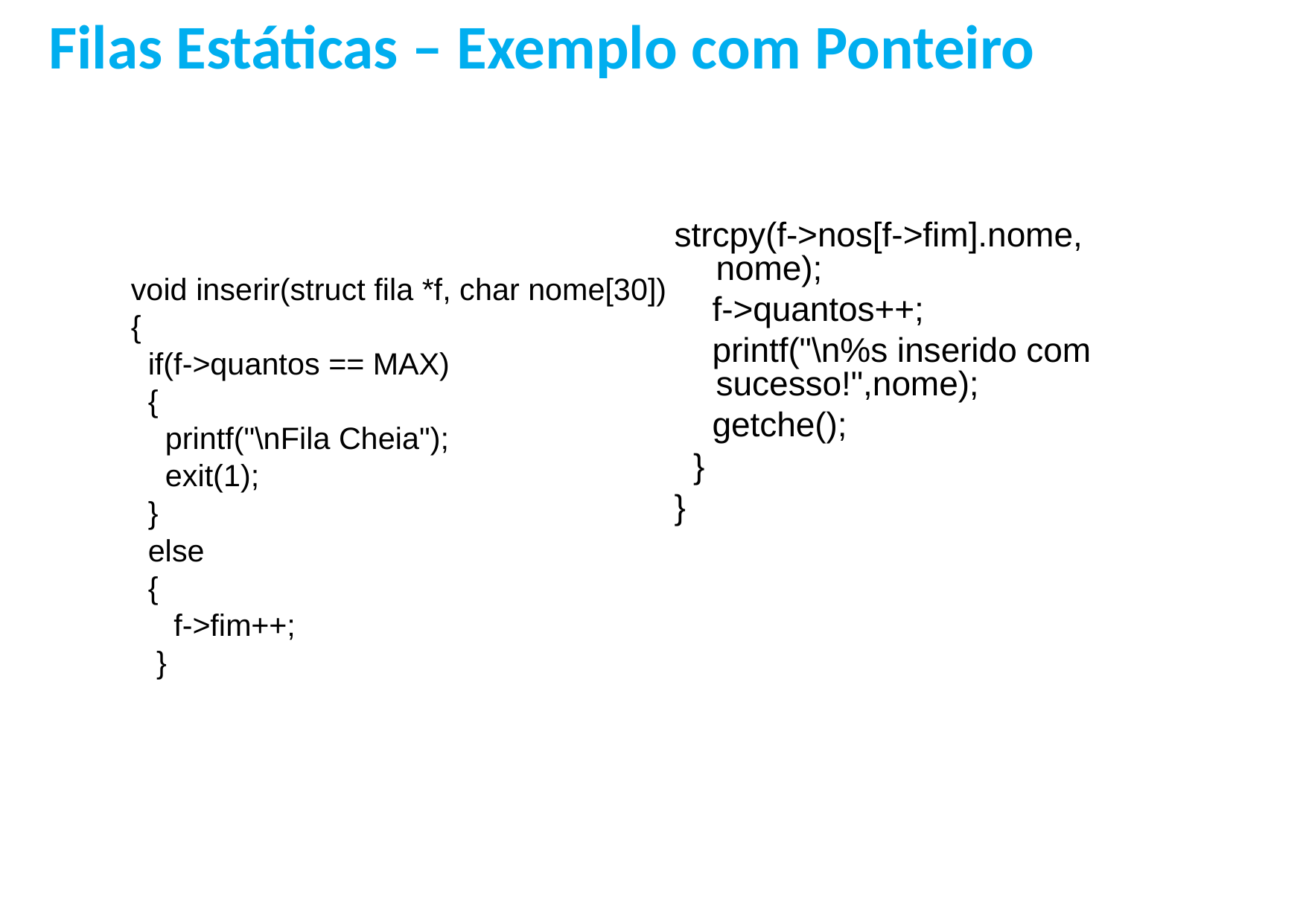

Filas Estáticas – Exemplo com Ponteiro
strcpy(f->nos[f->fim].nome, nome);
    f->quantos++;
    printf("\n%s inserido com sucesso!",nome);
    getche();
  }
}

void inserir(struct fila *f, char nome[30])
{
  if(f->quantos == MAX)
  {
    printf("\nFila Cheia");
    exit(1);
  }
  else
  {
     f->fim++;
   }